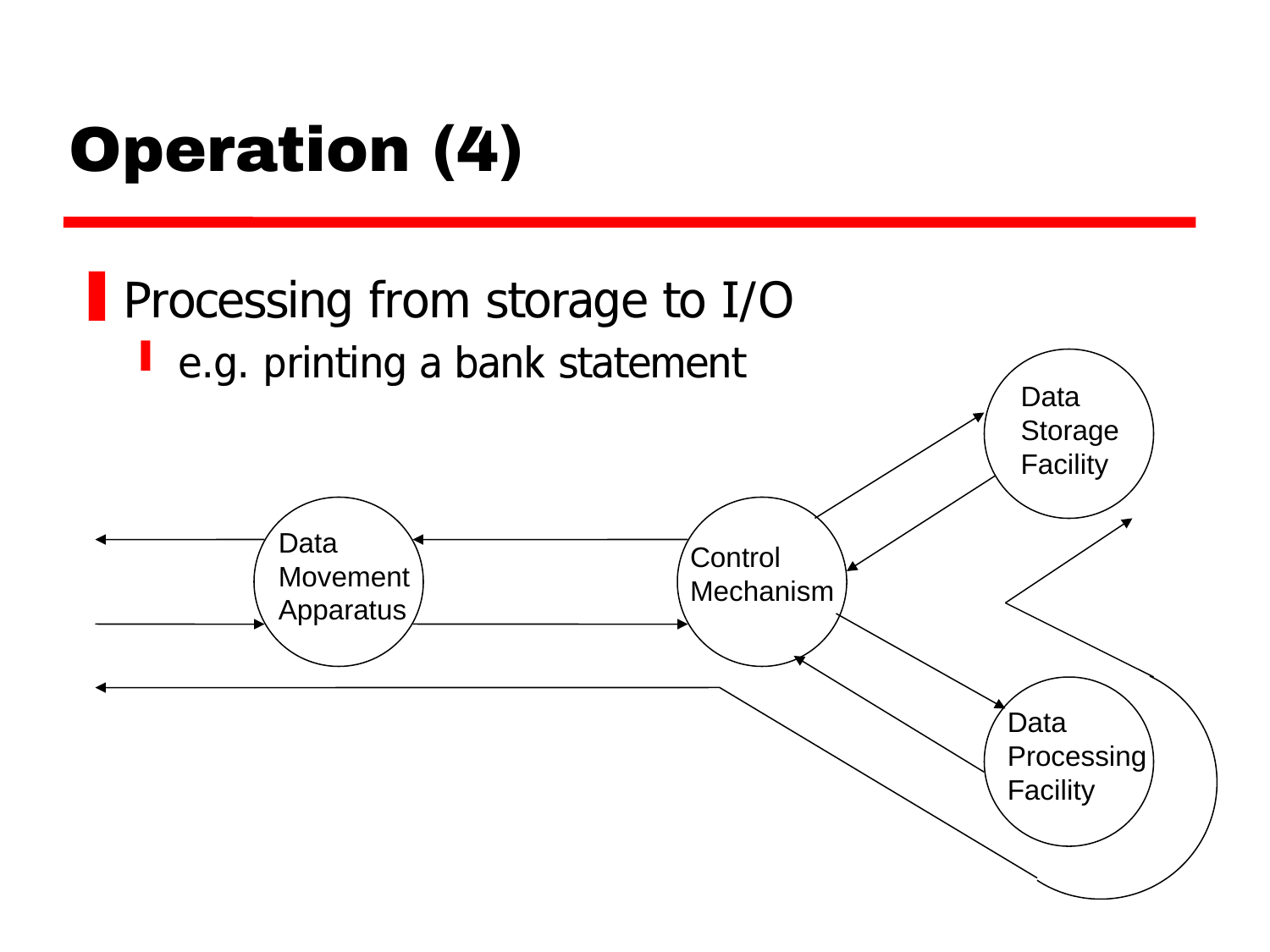

# Operation (4)
Processing from storage to I/O
e.g. printing a bank statement

Data
Storage
Facility

Data
Movement
Apparatus
Control
Mechanism

Data
Processing
Facility